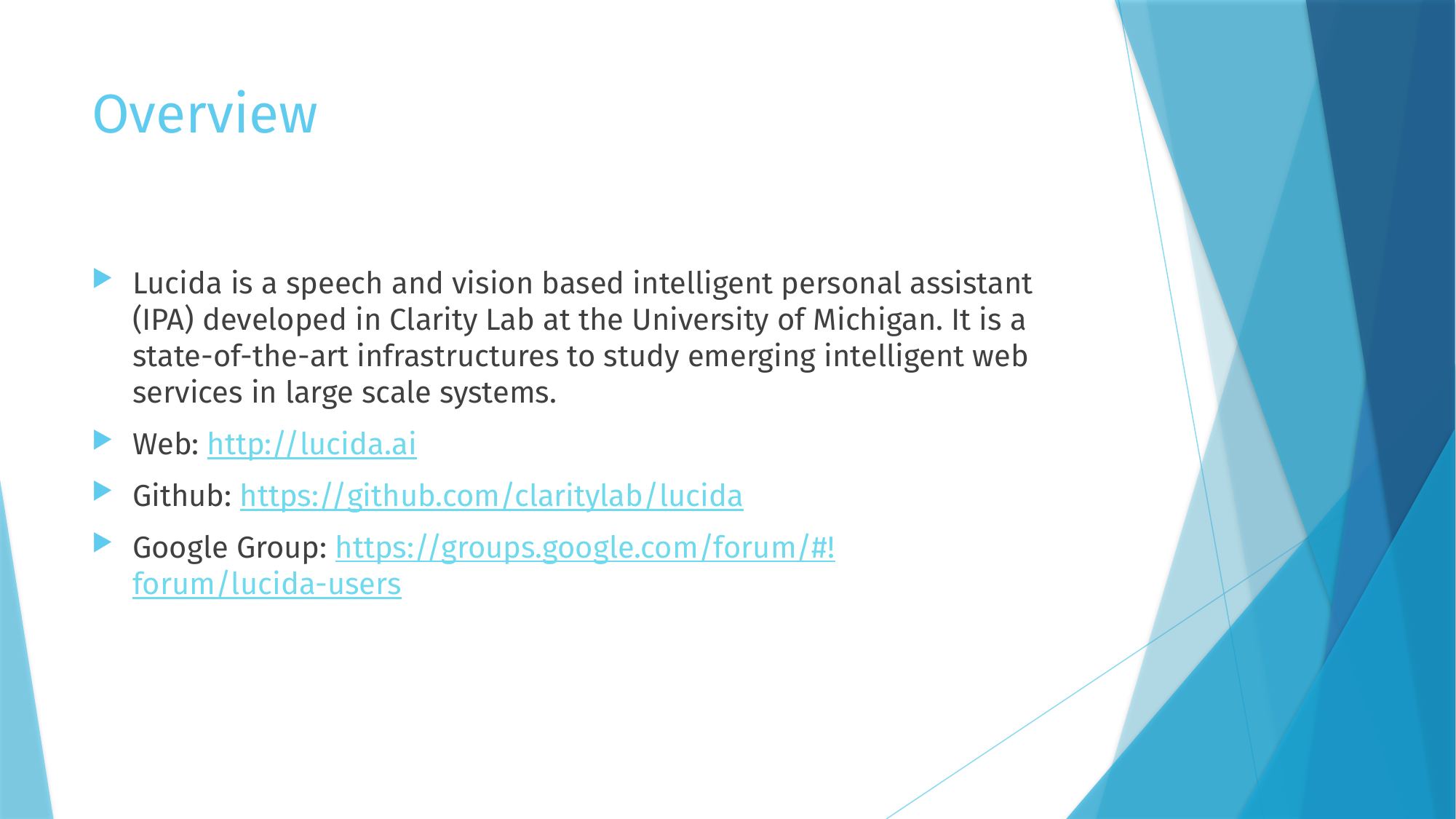

# Overview
Lucida is a speech and vision based intelligent personal assistant (IPA) developed in Clarity Lab at the University of Michigan. It is a state­-of-­the-­art infrastructures to study emerging intelligent web services in large scale systems.
Web: http://lucida.ai
Github: https://github.com/claritylab/lucida
Google Group: https://groups.google.com/forum/#!forum/lucida-users